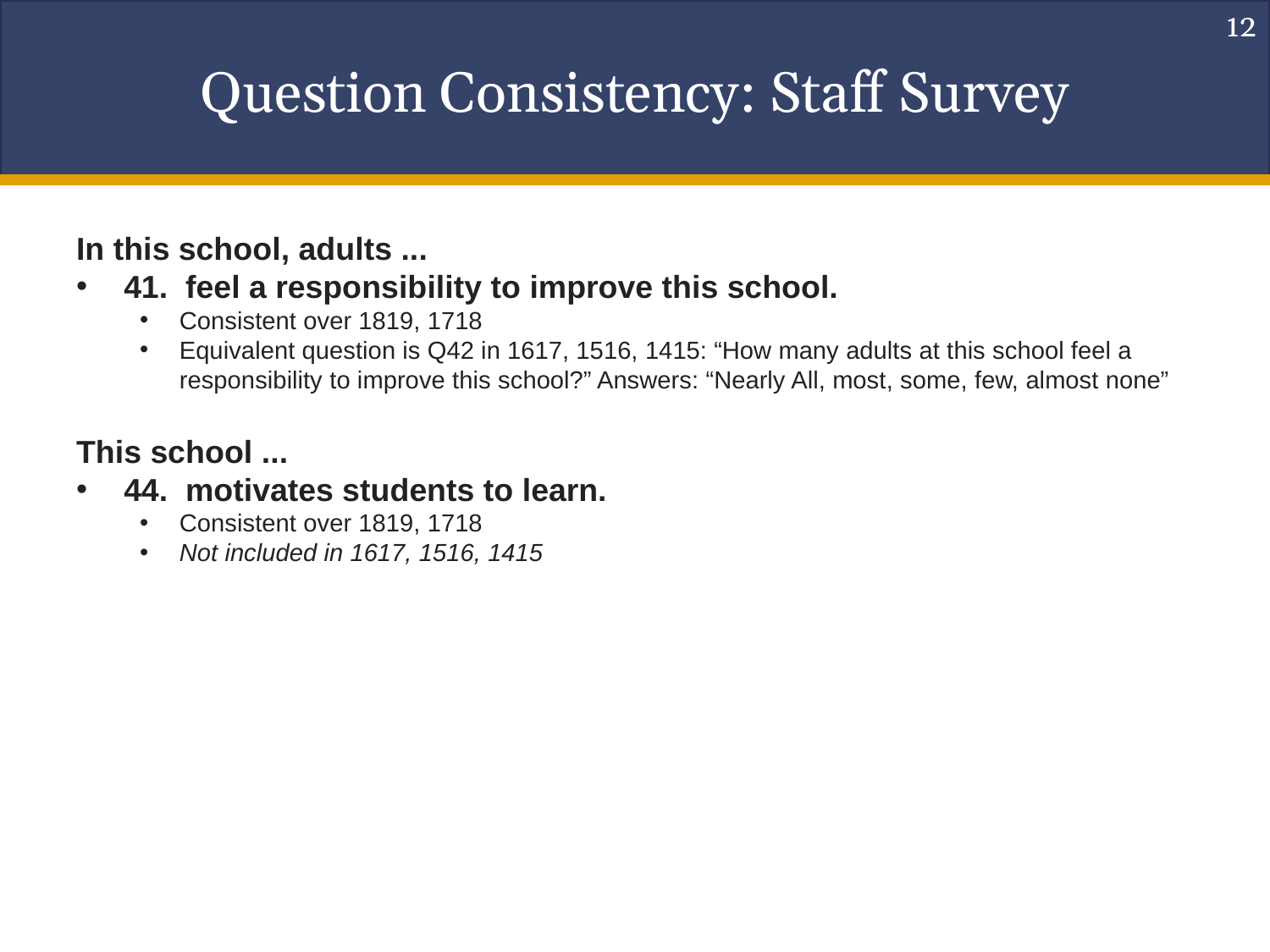

12
# Question Consistency: Staff Survey
In this school, adults ...
41.  feel a responsibility to improve this school.
Consistent over 1819, 1718
Equivalent question is Q42 in 1617, 1516, 1415: “How many adults at this school feel a responsibility to improve this school?” Answers: “Nearly All, most, some, few, almost none”

This school ...
44.  motivates students to learn.
Consistent over 1819, 1718
Not included in 1617, 1516, 1415